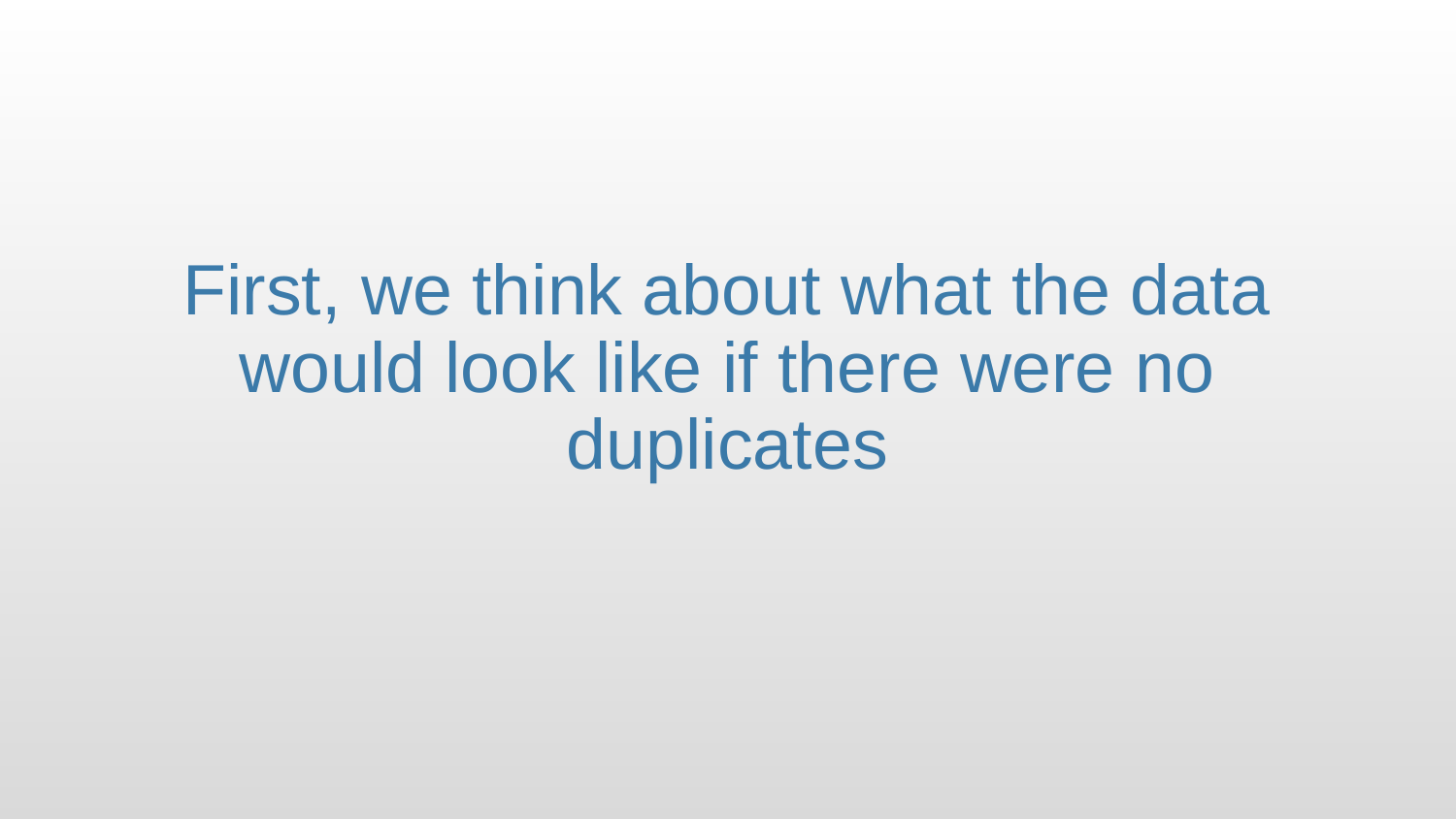

First, we think about what the data would look like if there were no duplicates